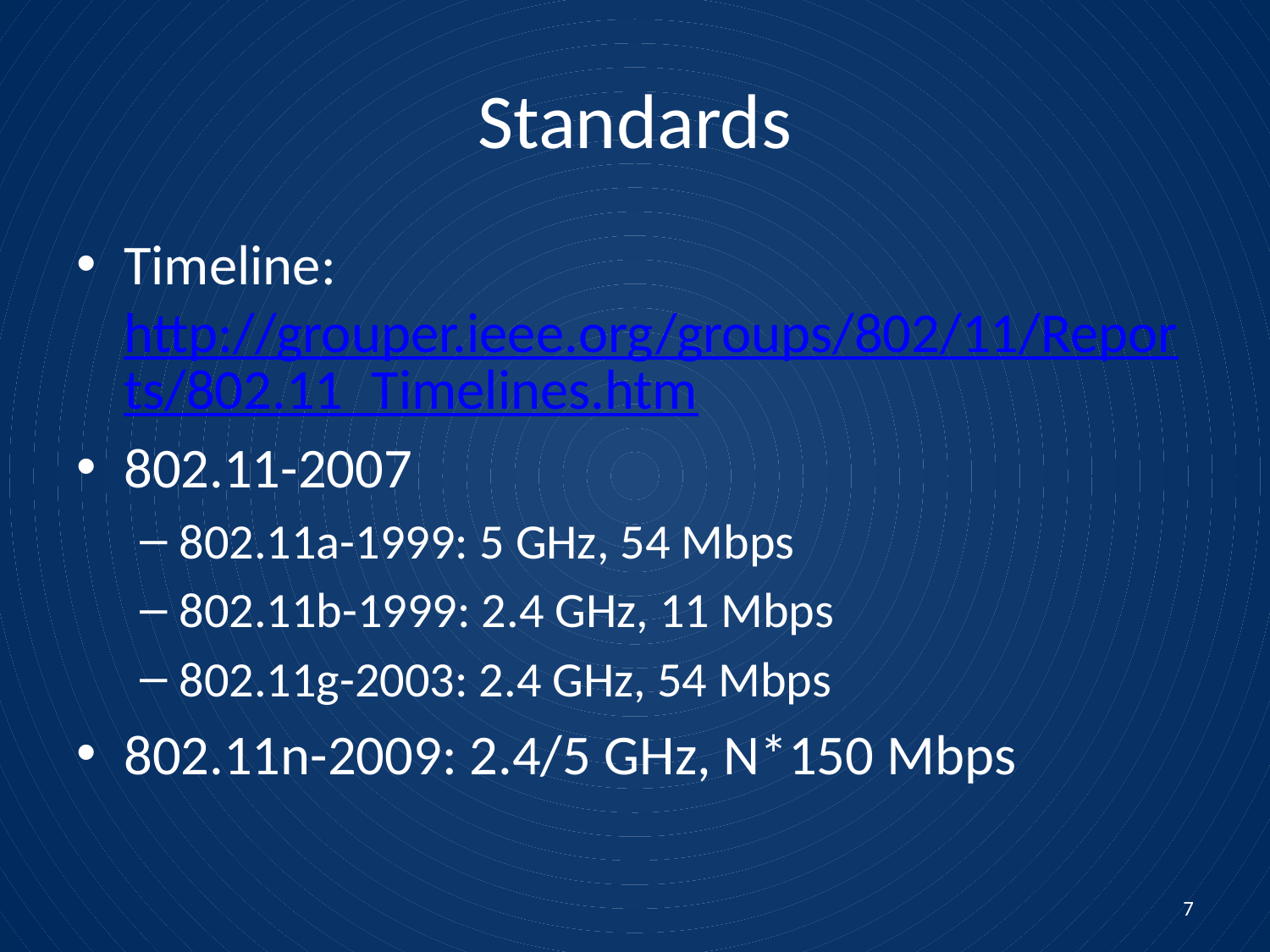

# Standards
Timeline: http://grouper.ieee.org/groups/802/11/Reports/802.11_Timelines.htm
802.11-2007
802.11a-1999: 5 GHz, 54 Mbps
802.11b-1999: 2.4 GHz, 11 Mbps
802.11g-2003: 2.4 GHz, 54 Mbps
802.11n-2009: 2.4/5 GHz, N*150 Mbps
7